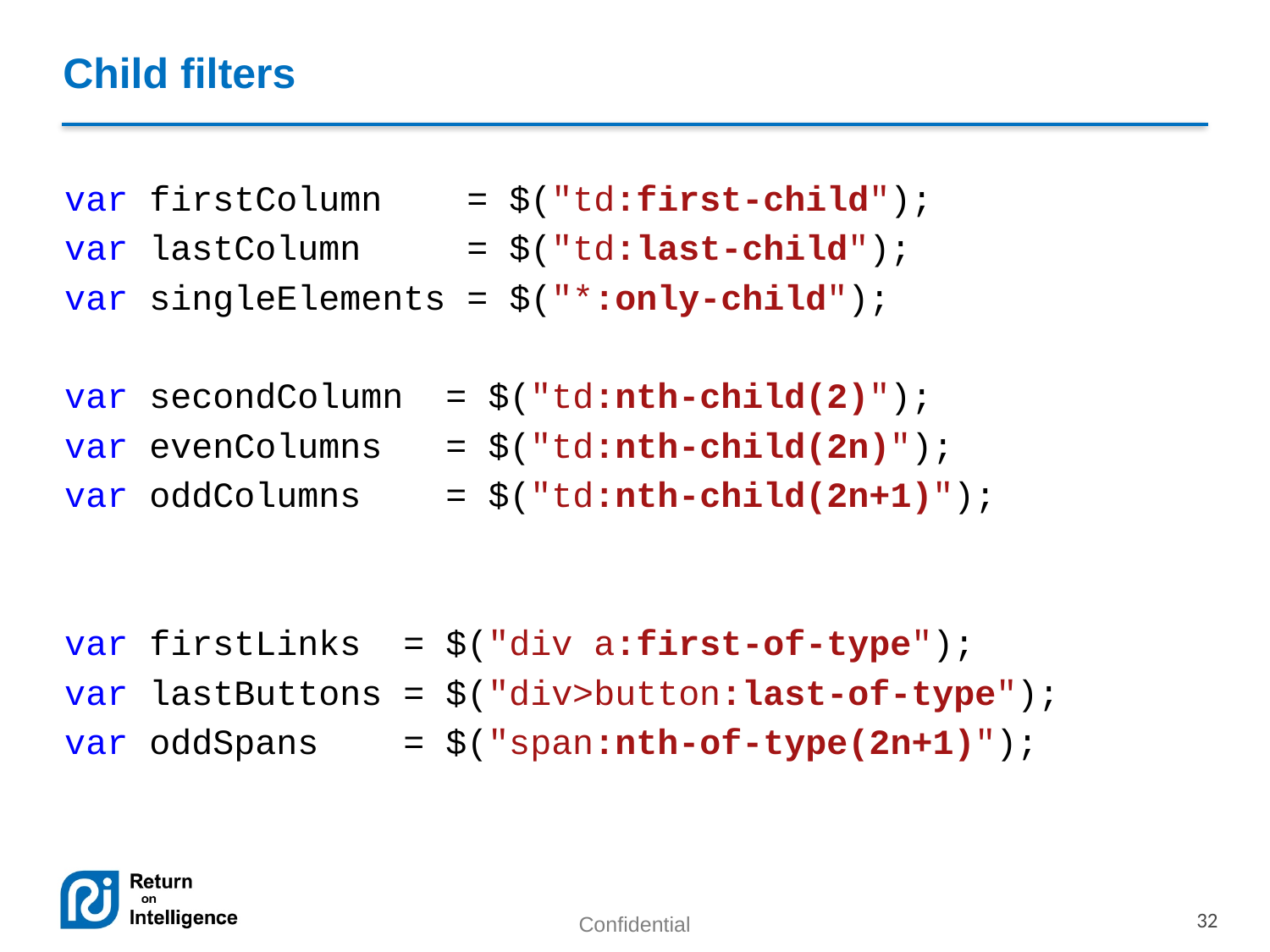

# Child filters
var firstColumn    = $("td:first-child");
var lastColumn     = $("td:last-child");
var singleElements = $("*:only-child");

var secondColumn  = $("td:nth-child(2)");
var evenColumns   = $("td:nth-child(2n)");
var oddColumns    = $("td:nth-child(2n+1)");

var firstLinks  = $("div a:first-of-type");
var lastButtons = $("div>button:last-of-type");
var oddSpans    = $("span:nth-of-type(2n+1)");